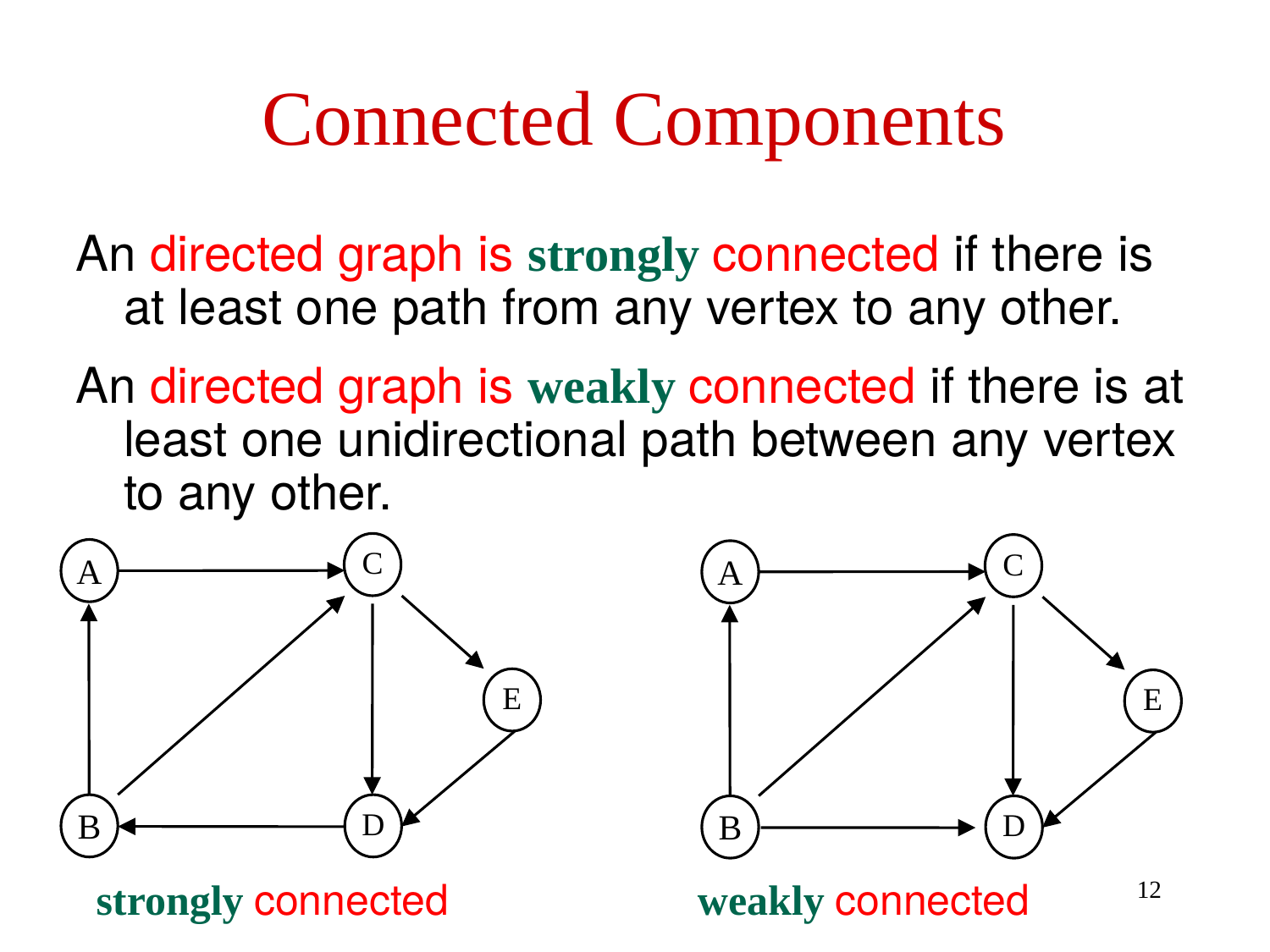

# Connected Components
An directed graph is strongly connected if there is at least one path from any vertex to any other.

An directed graph is weakly connected if there is at least one unidirectional path between any vertex to any other.
C
C
A
A

E
E

B
D
B
D

strongly connected                     weakly connected
12